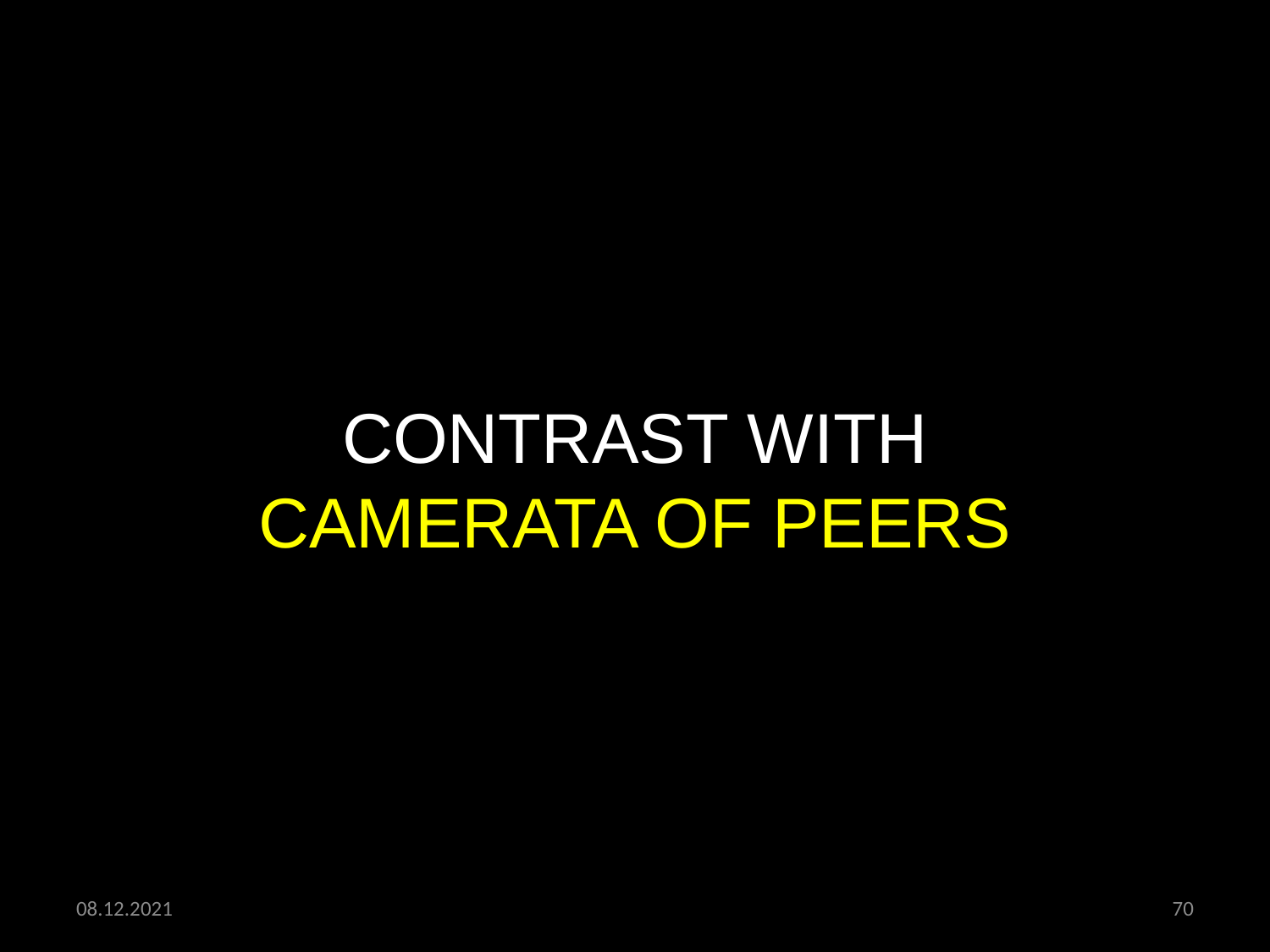

CONTRAST WITH
CAMERATA OF PEERS
08.12.2021
70